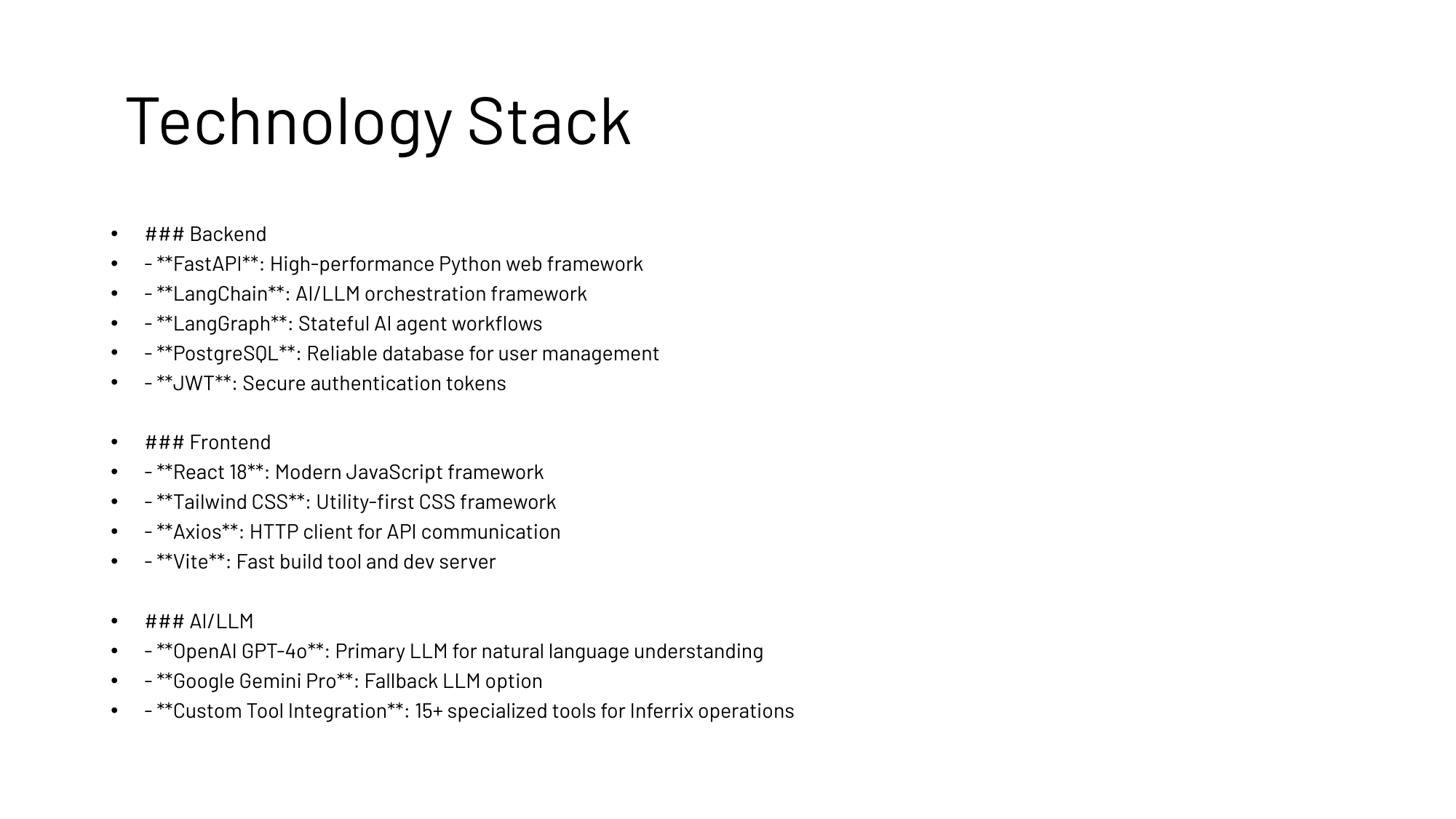

# Technology Stack
### Backend
- **FastAPI**: High-performance Python web framework
- **LangChain**: AI/LLM orchestration framework
- **LangGraph**: Stateful AI agent workflows
- **PostgreSQL**: Reliable database for user management
- **JWT**: Secure authentication tokens

### Frontend
- **React 18**: Modern JavaScript framework
- **Tailwind CSS**: Utility-first CSS framework
- **Axios**: HTTP client for API communication
- **Vite**: Fast build tool and dev server

### AI/LLM
- **OpenAI GPT-4o**: Primary LLM for natural language understanding
- **Google Gemini Pro**: Fallback LLM option
- **Custom Tool Integration**: 15+ specialized tools for Inferrix operations